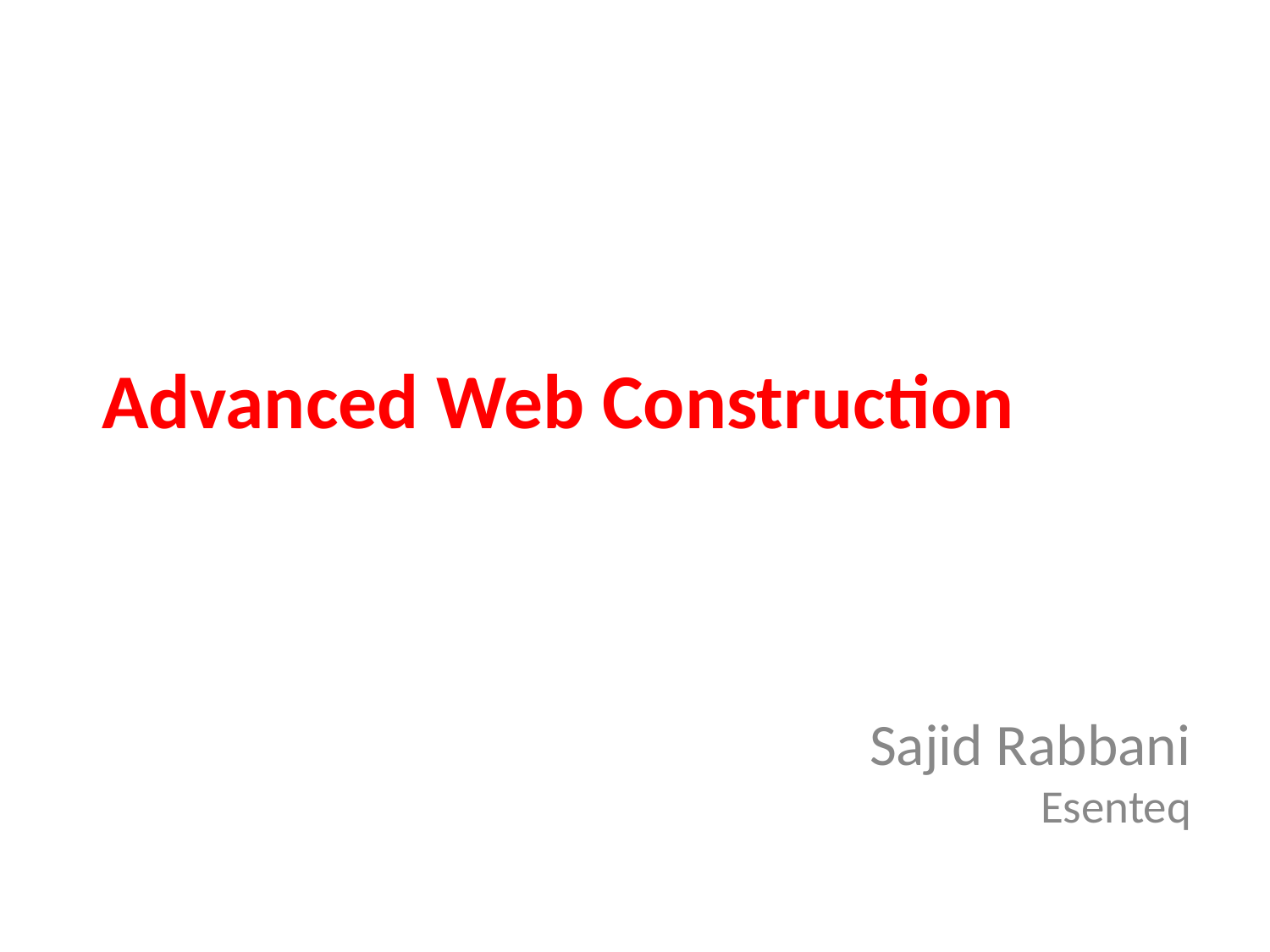

# Advanced Web Construction

Sajid Rabbani
Esenteq